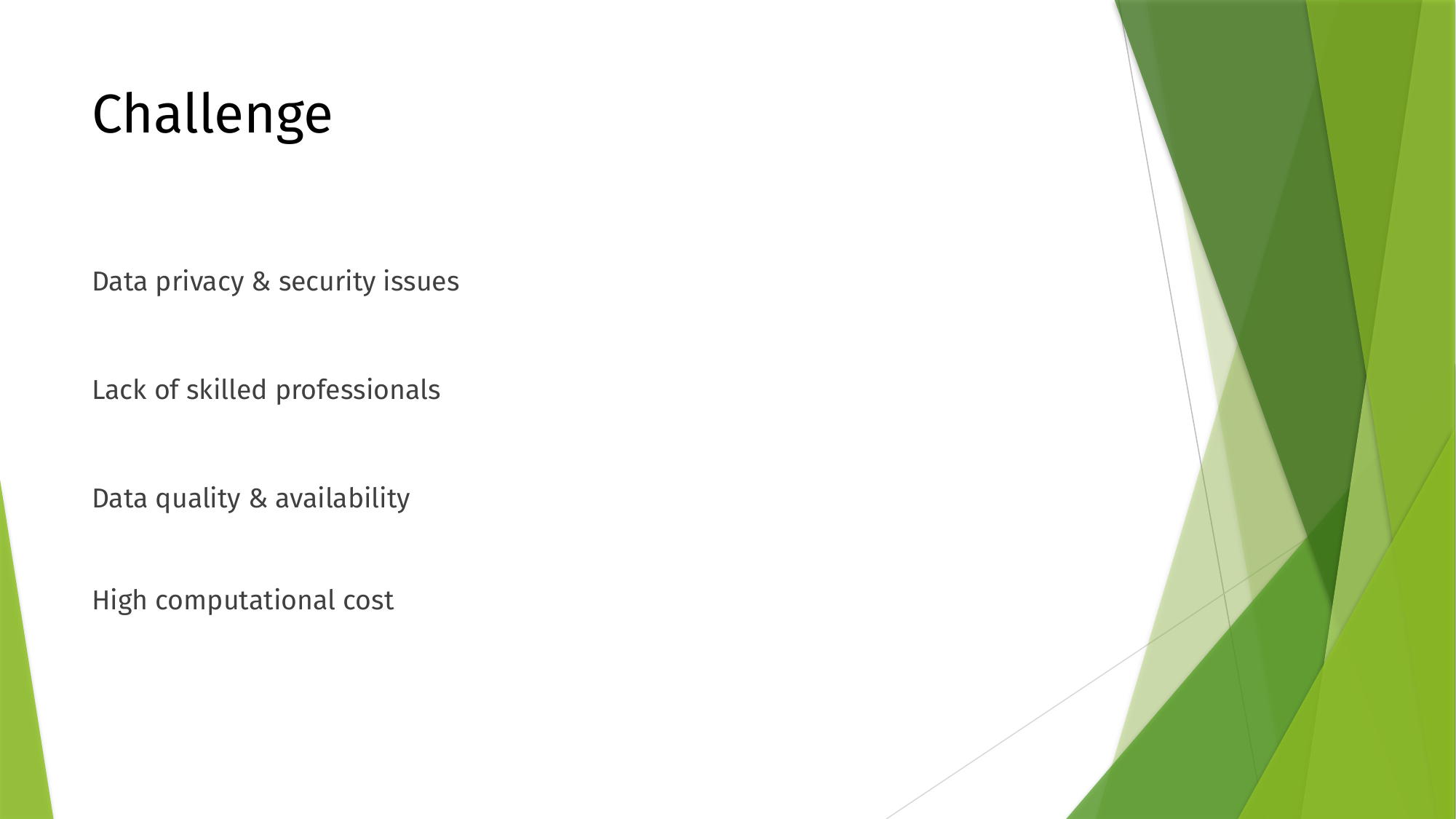

# Challenge
Data privacy & security issues

Lack of skilled professionals

Data quality & availability

High computational cost